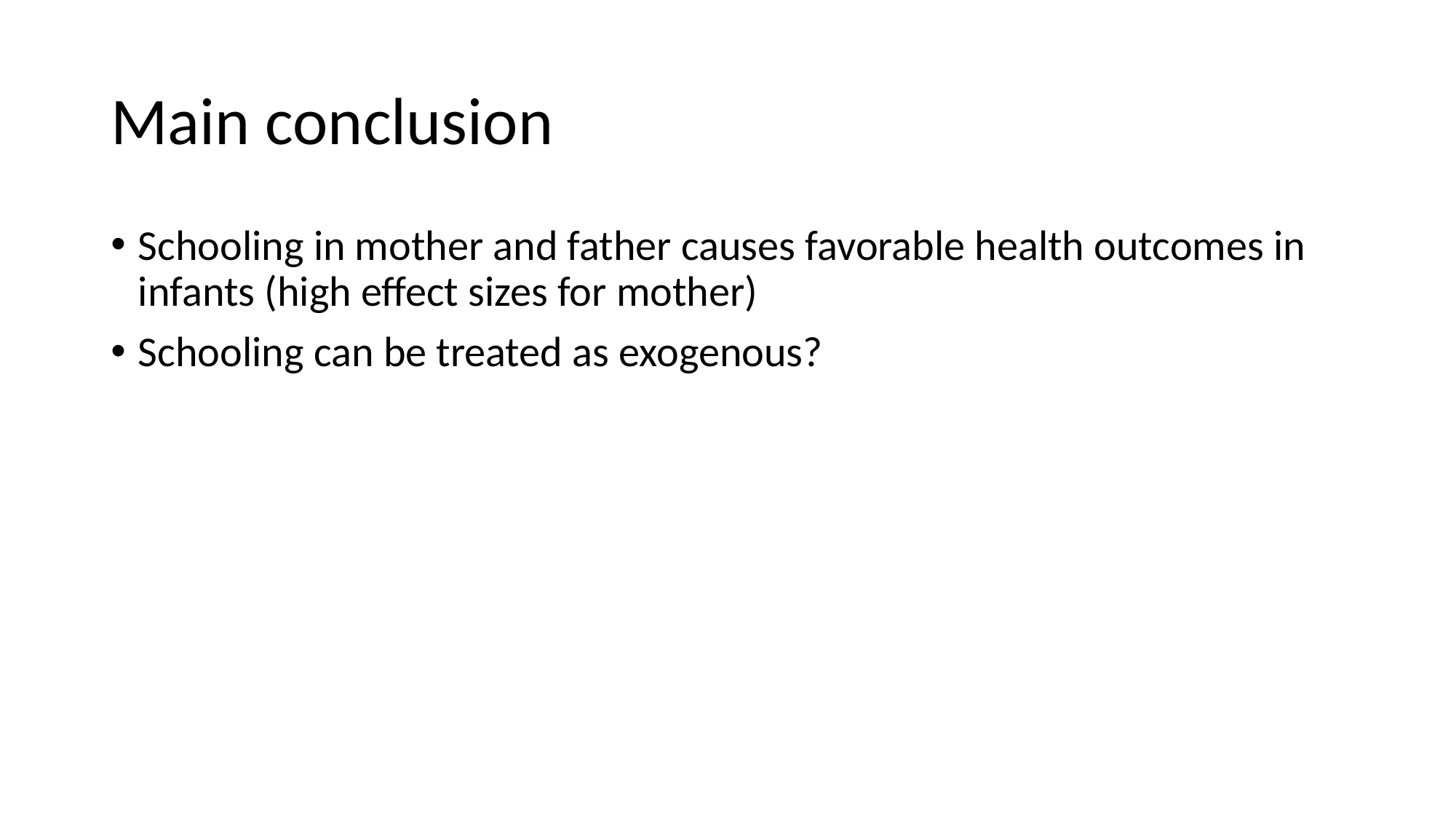

# Main conclusion
Schooling in mother and father causes favorable health outcomes in infants (high effect sizes for mother)
Schooling can be treated as exogenous?